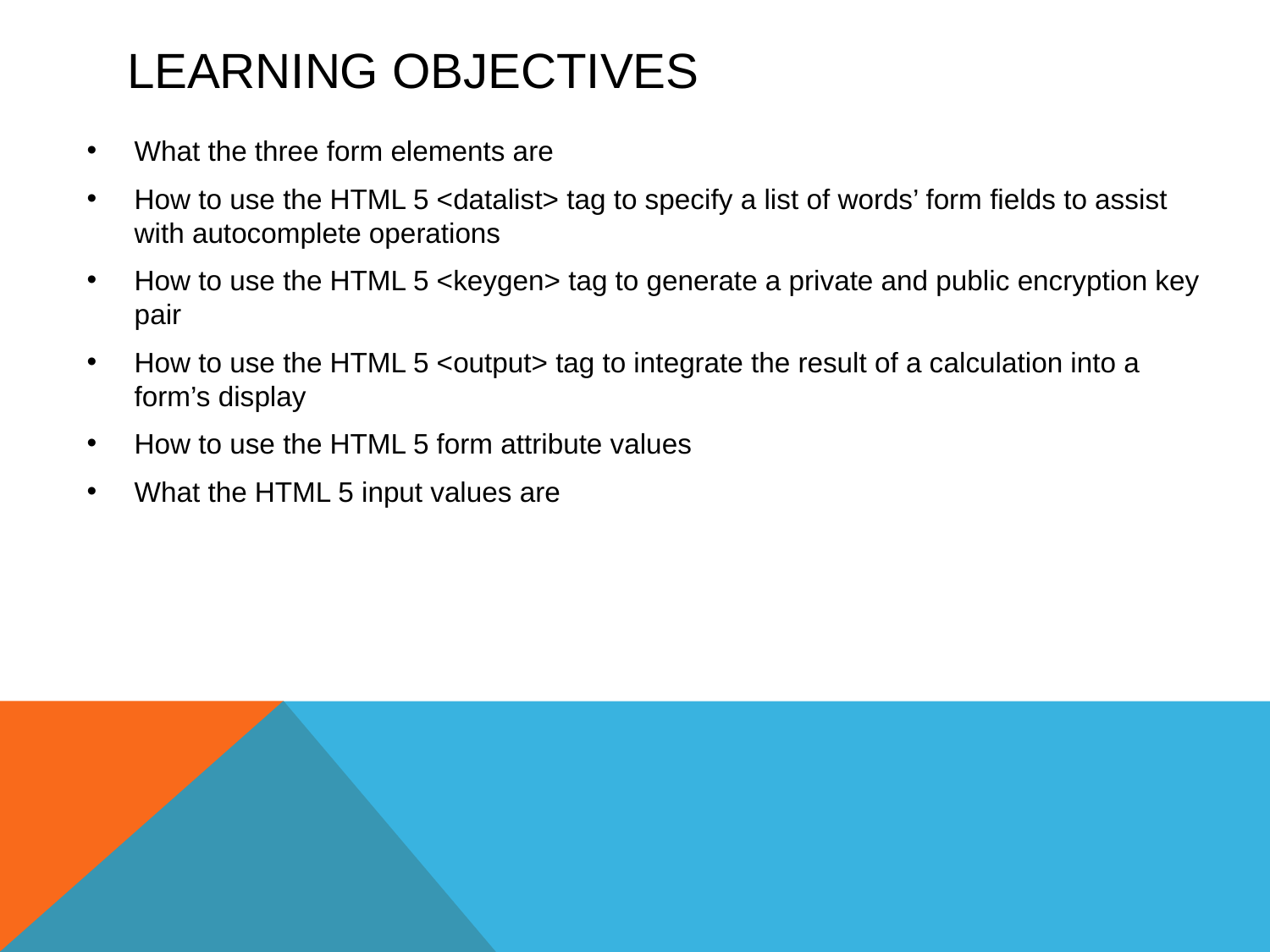

# Learning Objectives
What the three form elements are
How to use the HTML 5 <datalist> tag to specify a list of words’ form fields to assist with autocomplete operations
How to use the HTML 5 <keygen> tag to generate a private and public encryption key pair
How to use the HTML 5 <output> tag to integrate the result of a calculation into a form’s display
How to use the HTML 5 form attribute values
What the HTML 5 input values are